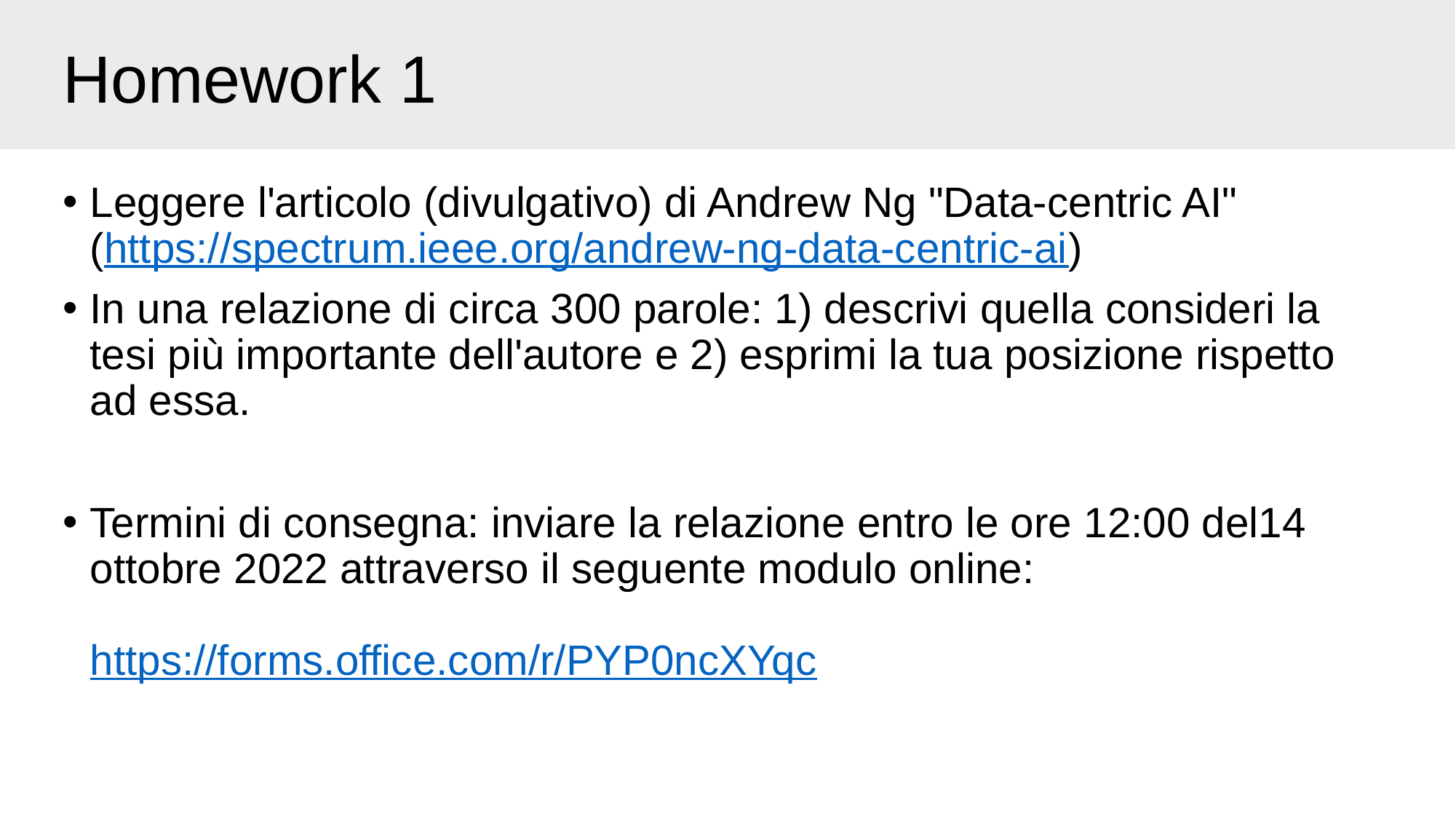

# Homework 1
Leggere l'articolo (divulgativo) di Andrew Ng "Data-centric AI"
(https://spectrum.ieee.org/andrew-ng-data-centric-ai)
In una relazione di circa 300 parole: 1) descrivi quella consideri la tesi più importante dell'autore e 2) esprimi la tua posizione rispetto ad essa.

Termini di consegna: inviare la relazione entro le ore 12:00 del14 ottobre 2022 attraverso il seguente modulo online:
https://forms.office.com/r/PYP0ncXYqc